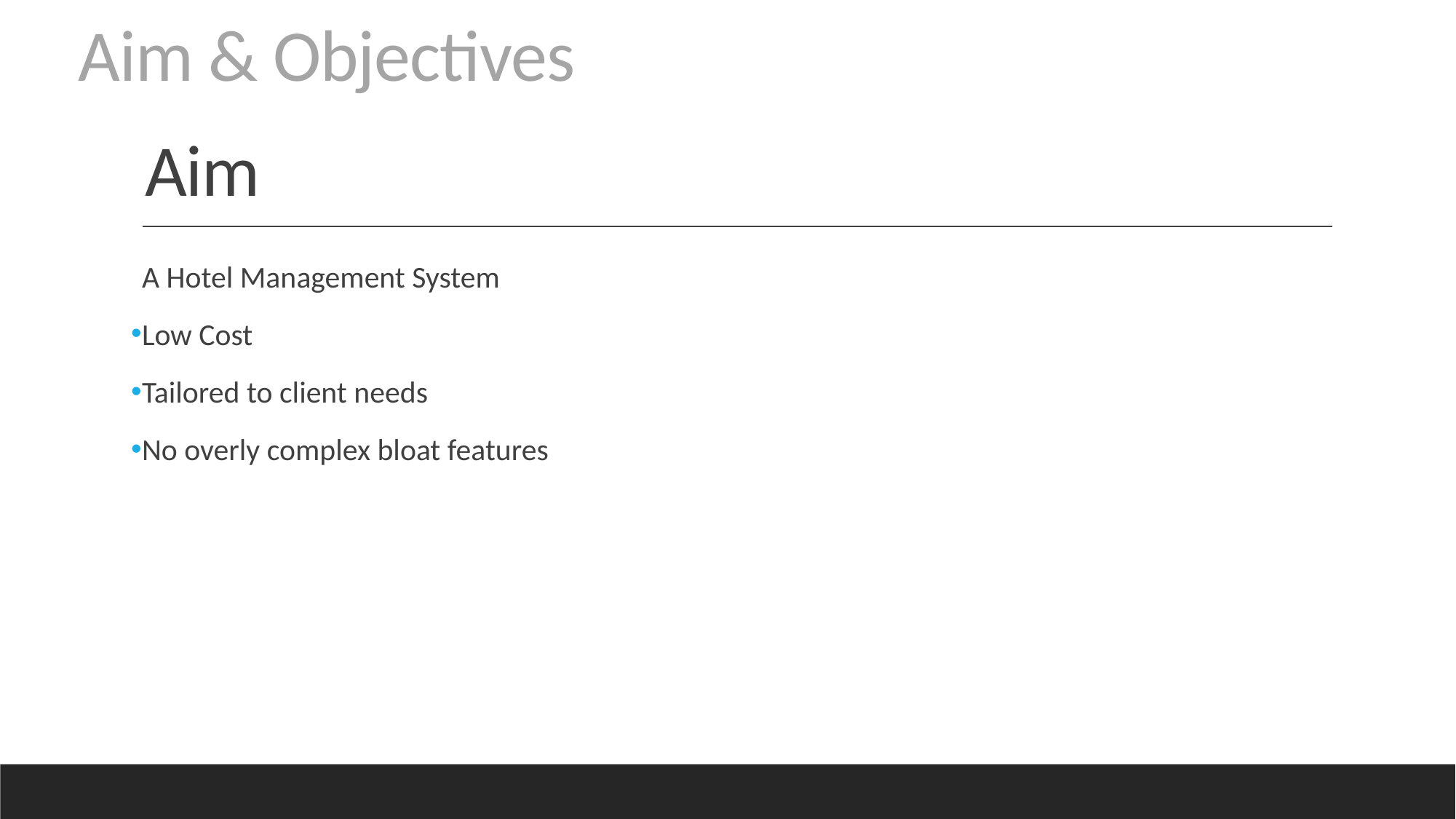

# Aim & Objectives
Aim
A Hotel Management System
Low Cost
Tailored to client needs
No overly complex bloat features